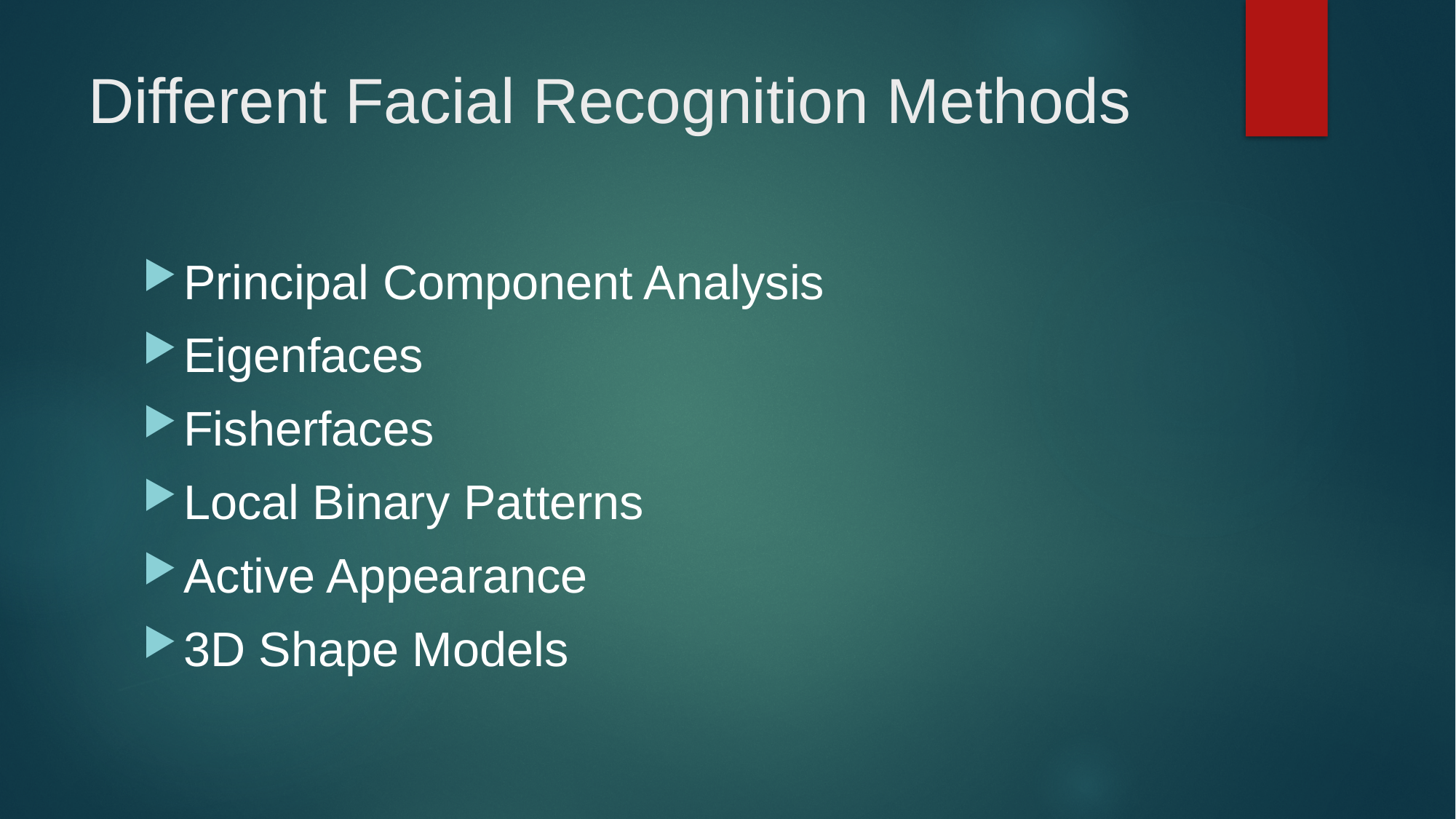

# Different Facial Recognition Methods
Principal Component Analysis
Eigenfaces
Fisherfaces
Local Binary Patterns
Active Appearance
3D Shape Models